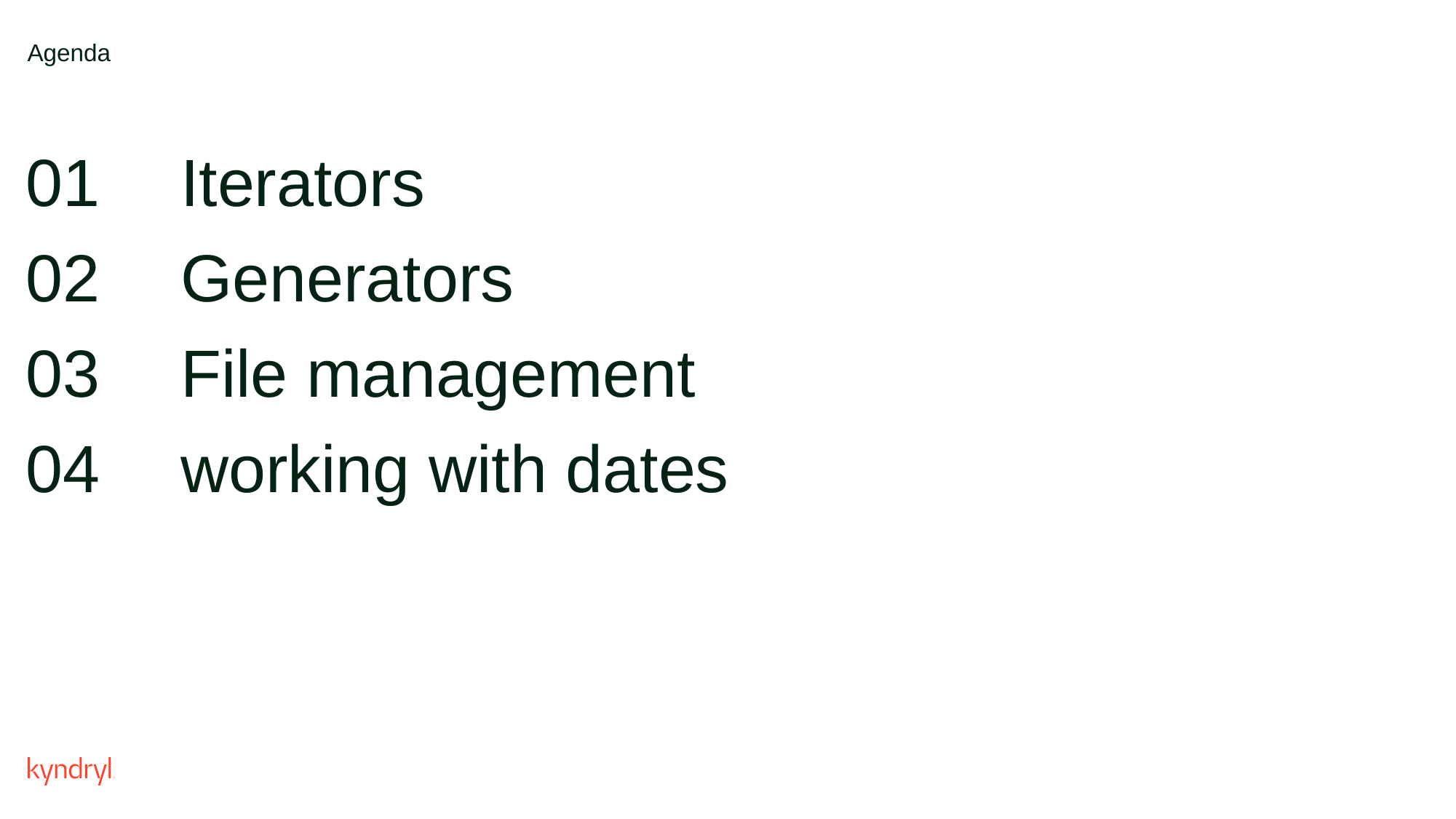

# Agenda
Iterators
Generators
File management
working with dates

01
02
03
04